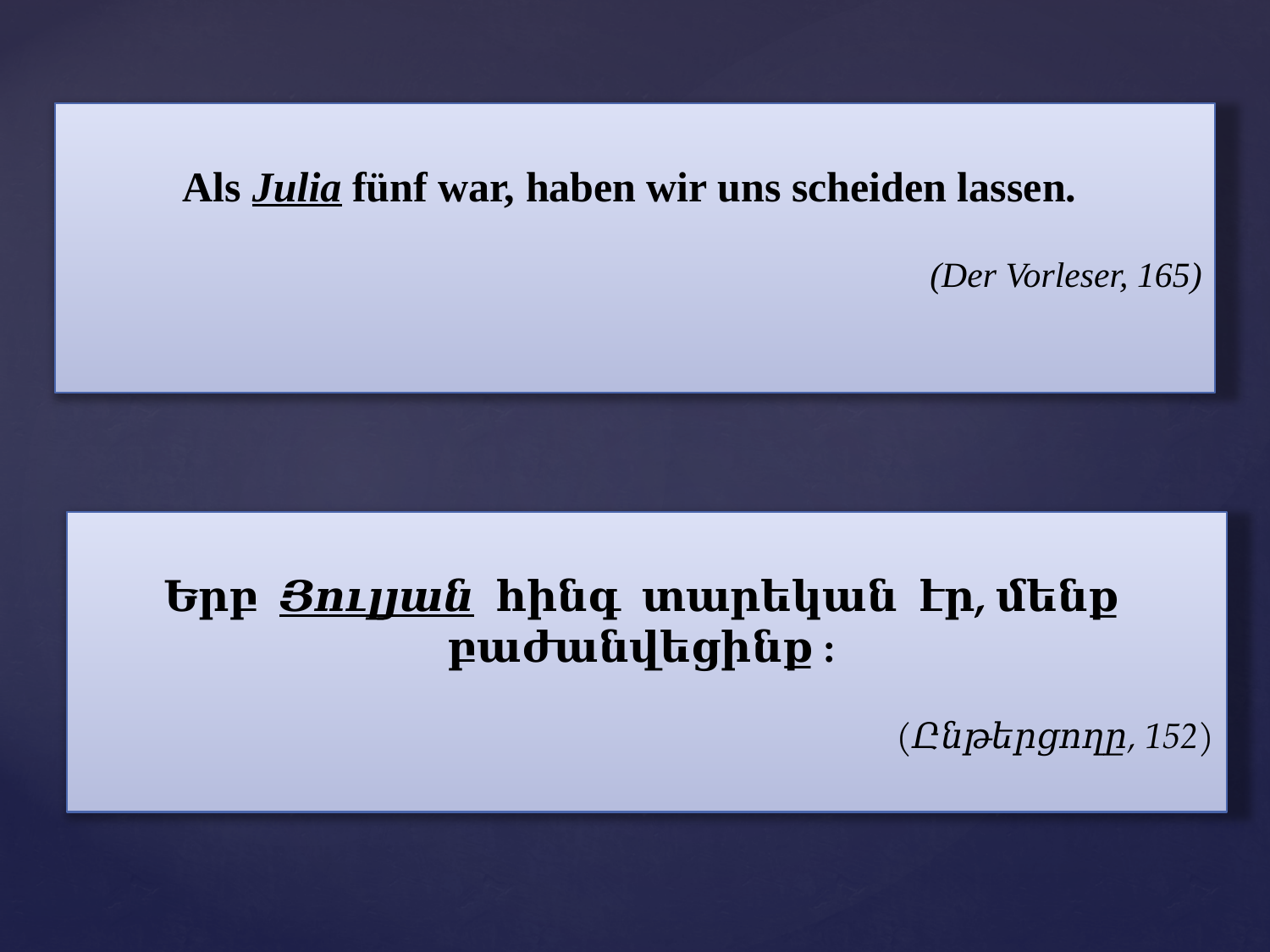

Als Julia fünf war, haben wir uns scheiden lassen.
(Der Vorleser, 165)

Երբ  Յուլյան  հինգ  տարեկան  էր, մենք  բաժանվեցինք :
(Ընթերցողը, 152)